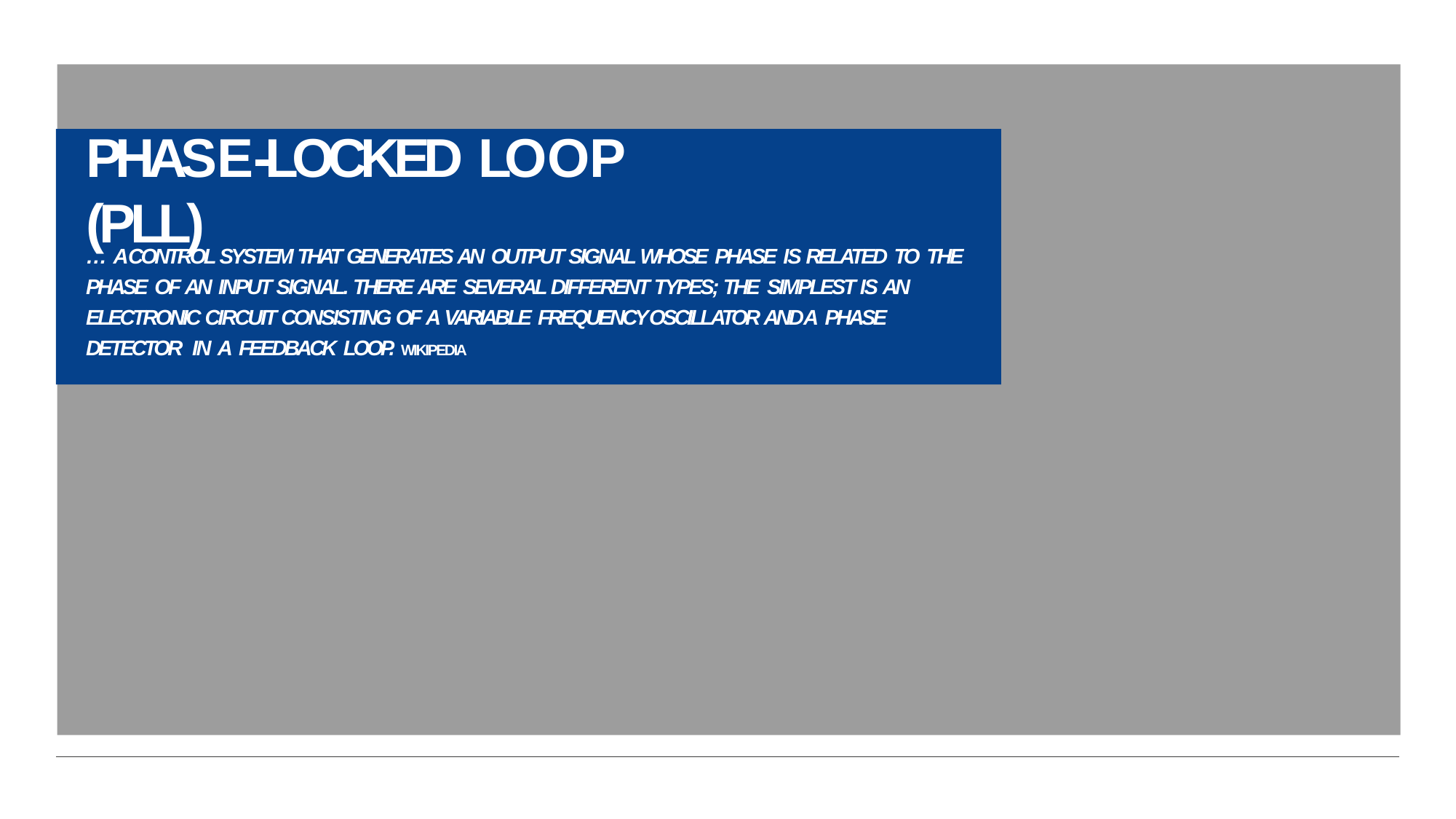

# PHASE-LOCKED LOOP (PLL)
… A CONTROL SYSTEM THAT GENERATES AN OUTPUT SIGNAL WHOSE PHASE IS RELATED TO THE  PHASE OF AN INPUT SIGNAL. THERE ARE SEVERAL DIFFERENT TYPES; THE SIMPLEST IS AN  ELECTRONIC CIRCUIT CONSISTING OF A VARIABLE FREQUENCY OSCILLATOR AND A PHASE DETECTOR  IN A FEEDBACK LOOP. WIKIPEDIA